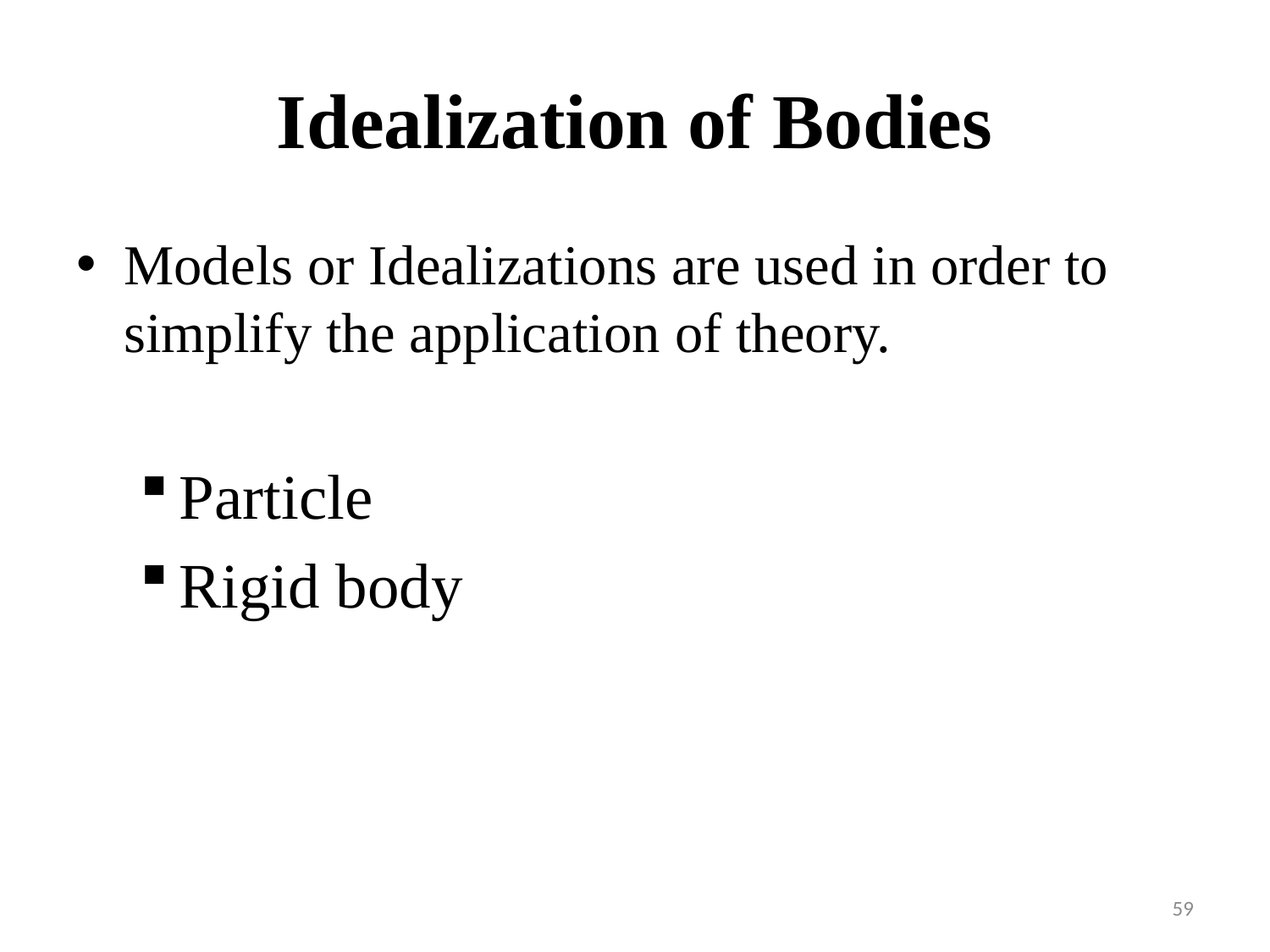

# Idealization of Bodies
Models or Idealizations are used in order to simplify the application of theory.

Particle
Rigid body
59